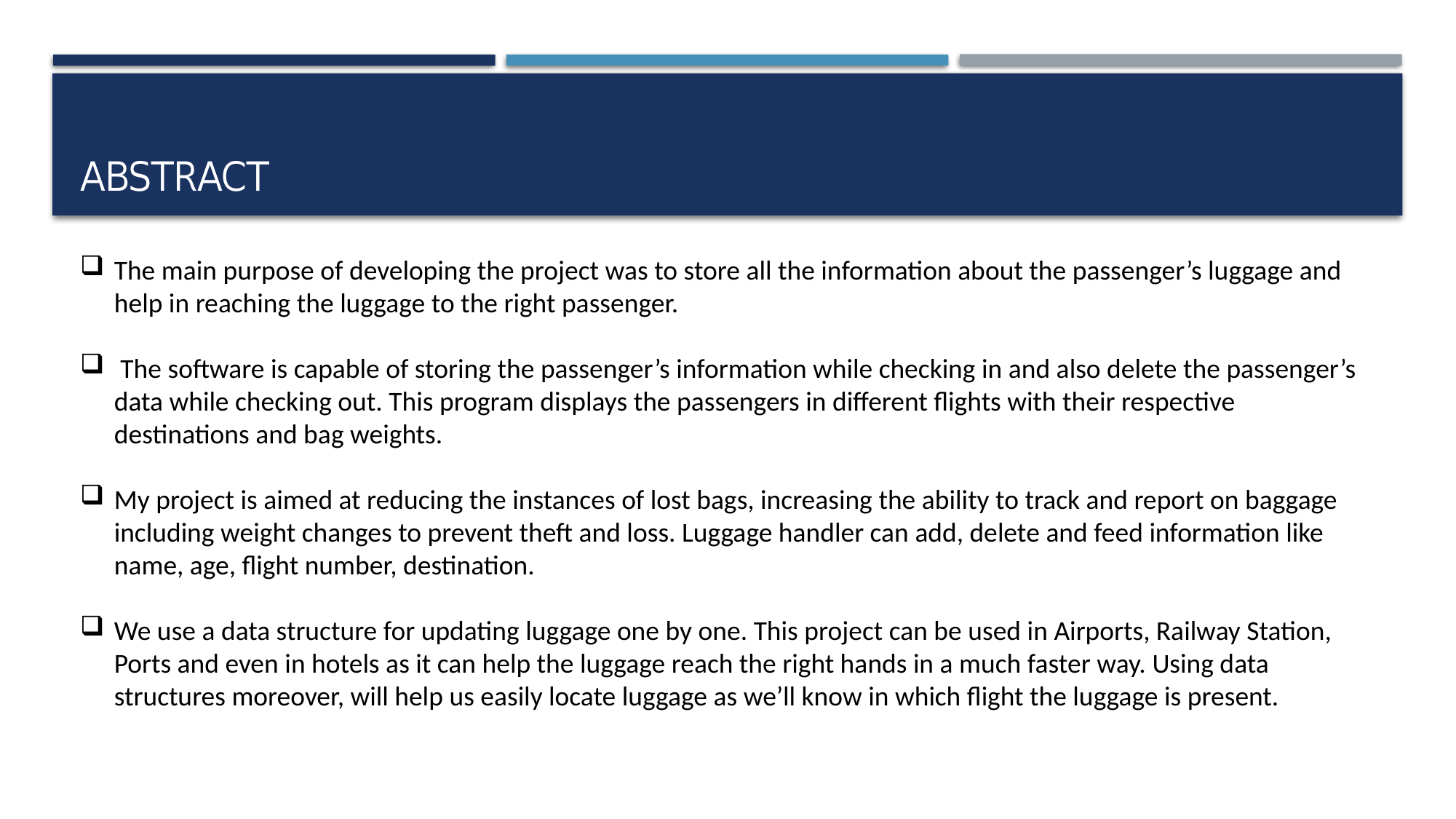

# ABSTRACT
The main purpose of developing the project was to store all the information about the passenger’s luggage and help in reaching the luggage to the right passenger.

 The software is capable of storing the passenger’s information while checking in and also delete the passenger’s data while checking out. This program displays the passengers in different flights with their respective destinations and bag weights.

My project is aimed at reducing the instances of lost bags, increasing the ability to track and report on baggage including weight changes to prevent theft and loss. Luggage handler can add, delete and feed information like name, age, flight number, destination.

We use a data structure for updating luggage one by one. This project can be used in Airports, Railway Station, Ports and even in hotels as it can help the luggage reach the right hands in a much faster way. Using data structures moreover, will help us easily locate luggage as we’ll know in which flight the luggage is present.